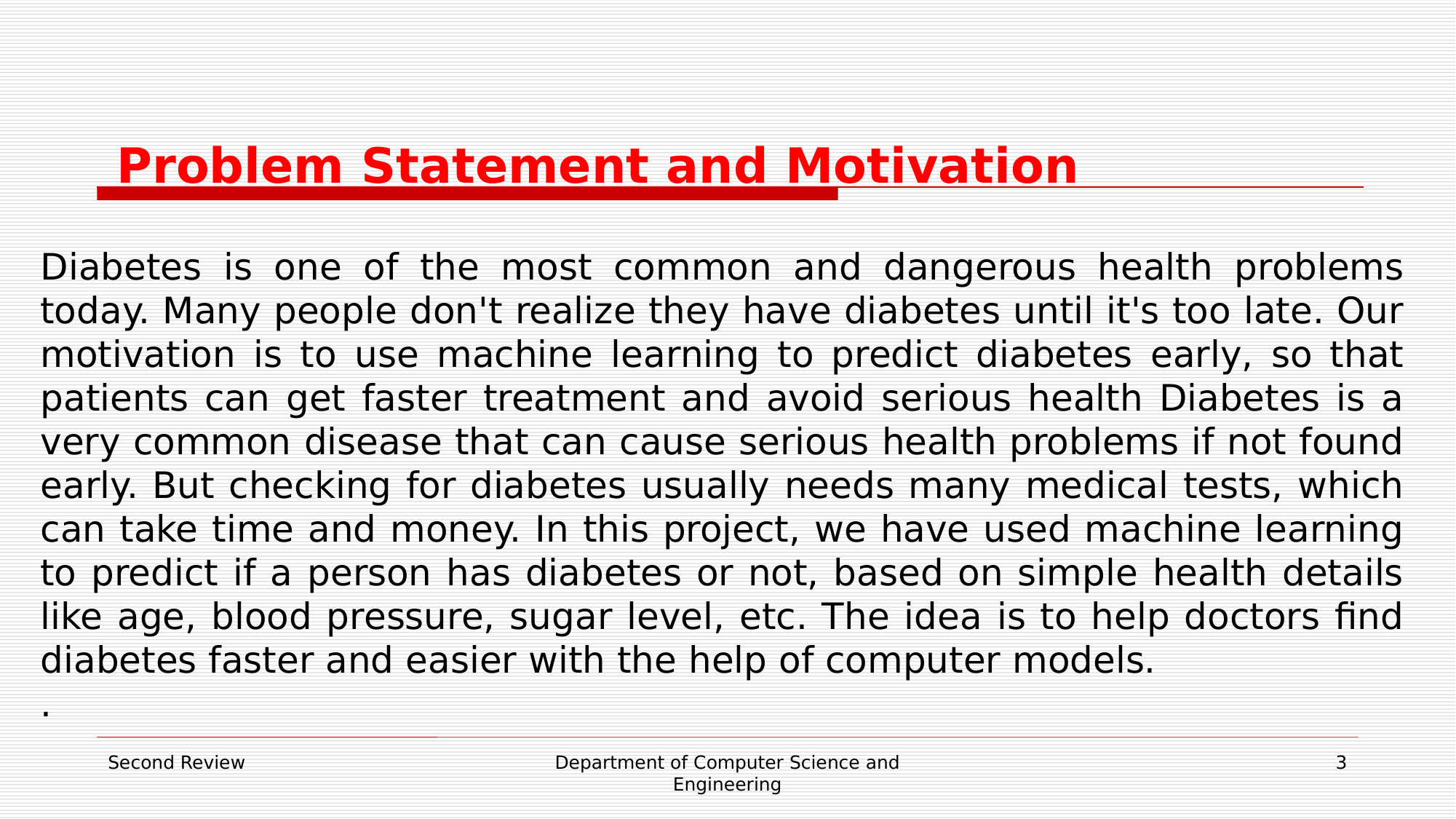

Problem Statement and Motivation
Diabetes is one of the most common and dangerous health problems today. Many people don't realize they have diabetes until it's too late. Our motivation is to use machine learning to predict diabetes early, so that patients can get faster treatment and avoid serious health Diabetes is a very common disease that can cause serious health problems if not found early. But checking for diabetes usually needs many medical tests, which can take time and money. In this project, we have used machine learning to predict if a person has diabetes or not, based on simple health details like age, blood pressure, sugar level, etc. The idea is to help doctors find diabetes faster and easier with the help of computer models.
.
Second Review
Department of Computer Science and Engineering
3